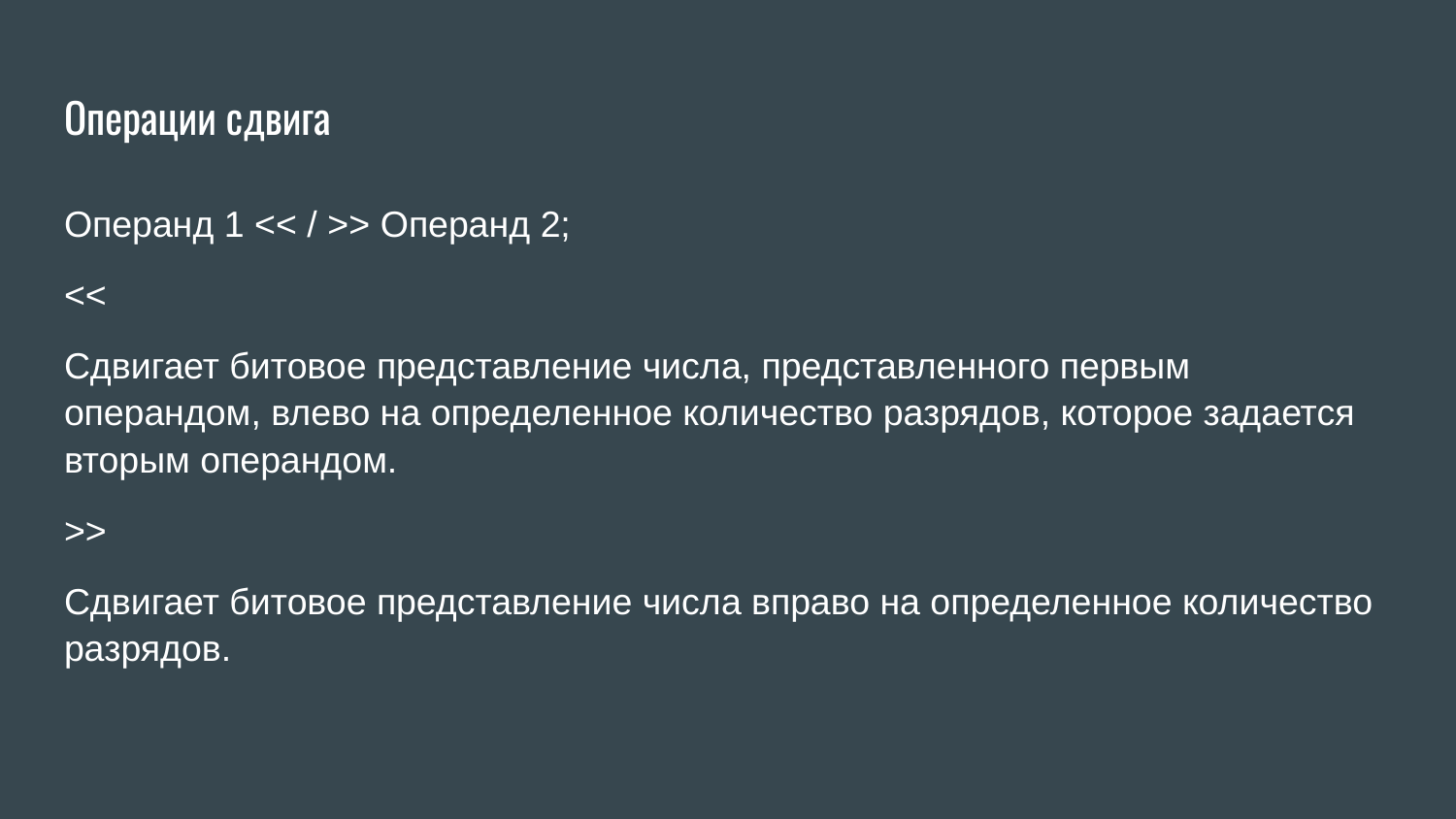

# Операции сдвига
Операнд 1 << / >> Операнд 2;
<<
Сдвигает битовое представление числа, представленного первым операндом, влево на определенное количество разрядов, которое задается вторым операндом.
>>
Сдвигает битовое представление числа вправо на определенное количество разрядов.